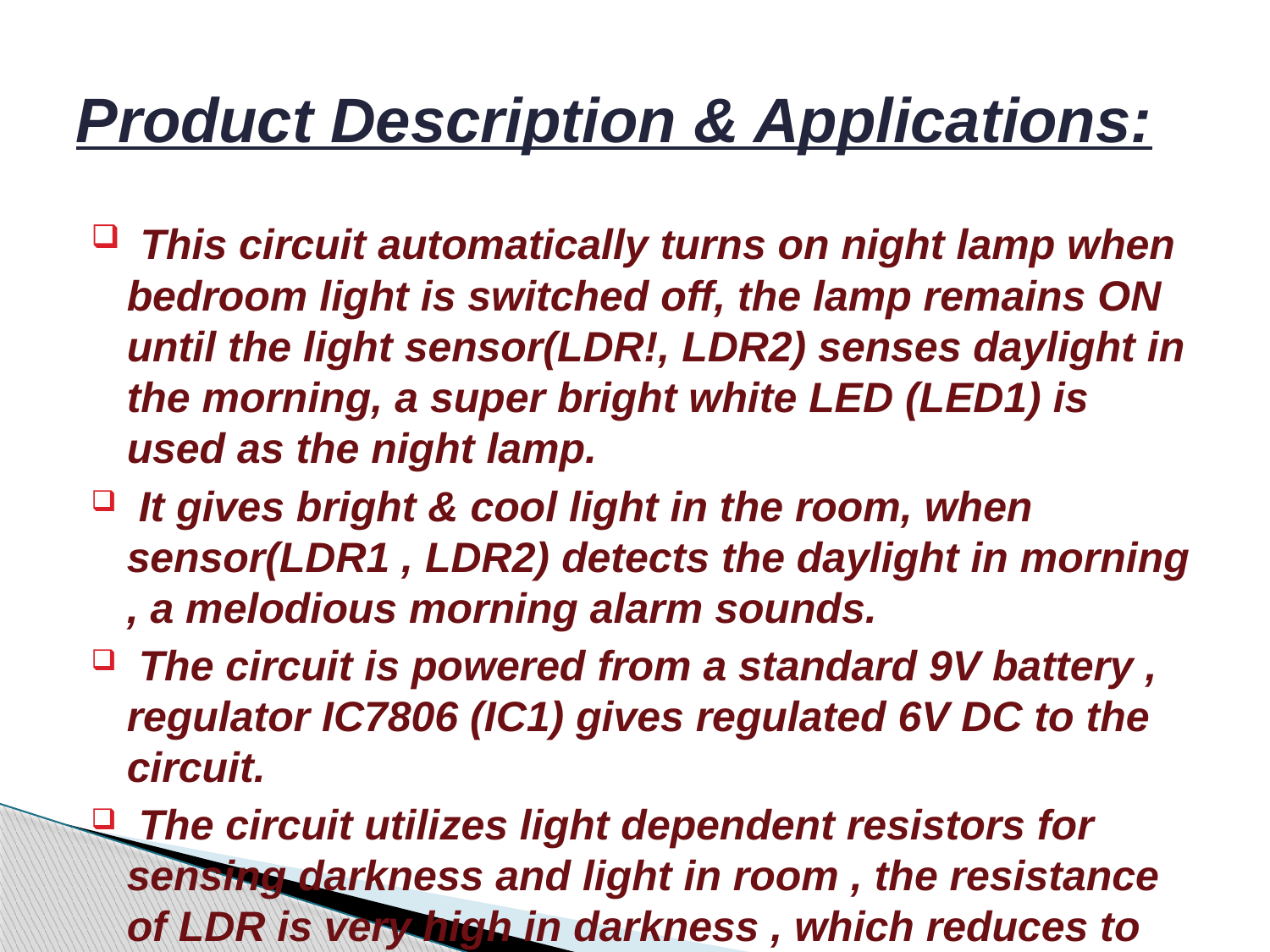

# Product Description & Applications:
 This circuit automatically turns on night lamp when bedroom light is switched off, the lamp remains ON until the light sensor(LDR!, LDR2) senses daylight in the morning, a super bright white LED (LED1) is used as the night lamp.
 It gives bright & cool light in the room, when sensor(LDR1 , LDR2) detects the daylight in morning , a melodious morning alarm sounds.
 The circuit is powered from a standard 9V battery , regulator IC7806 (IC1) gives regulated 6V DC to the circuit.
 The circuit utilizes light dependent resistors for sensing darkness and light in room , the resistance of LDR is very high in darkness , which reduces to minimum when LDR is fully illuminated , LDR 1 detects darkness while LDR 2 detects light in the morning….